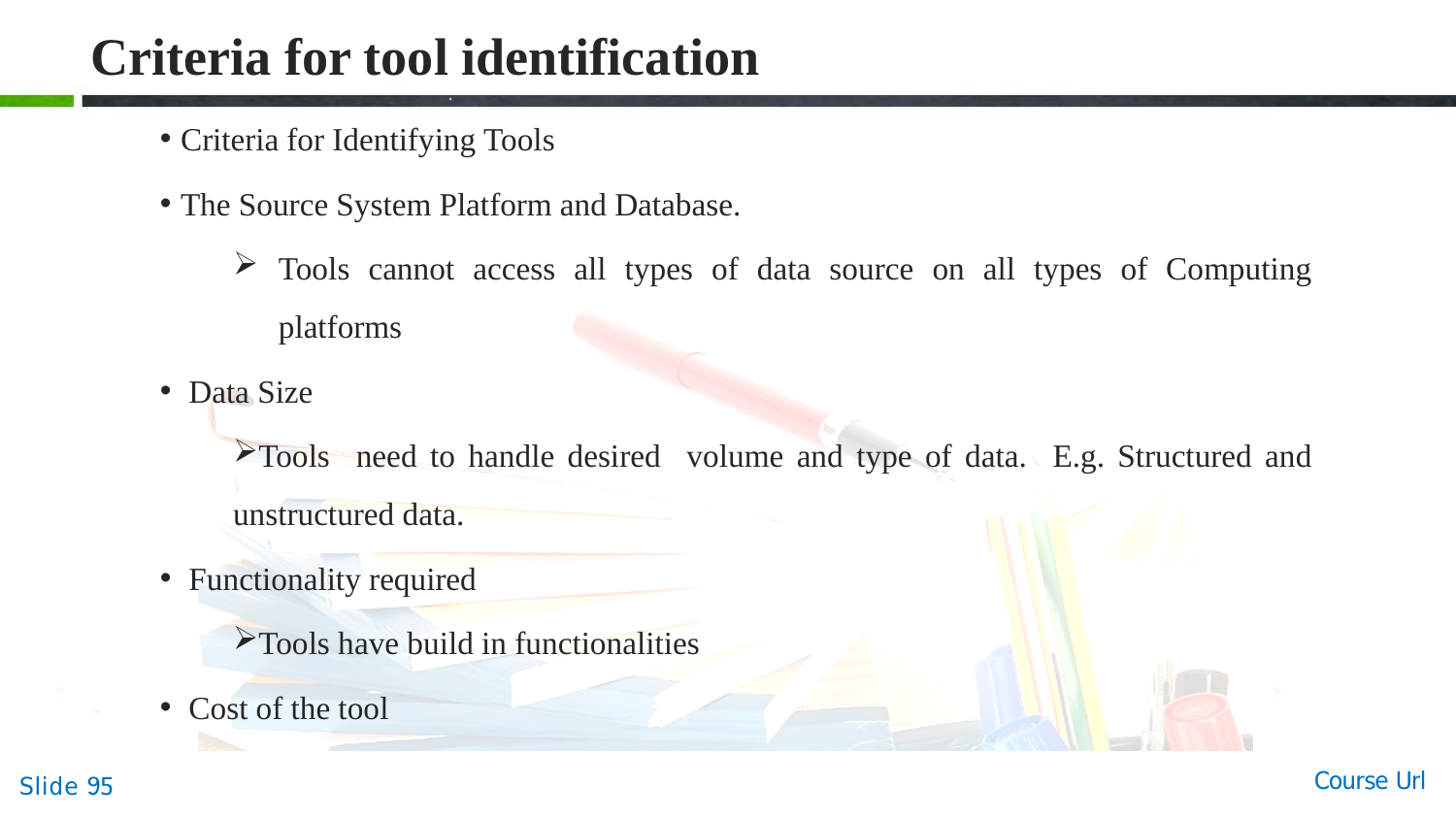

# Criteria for tool identification

Criteria for Identifying Tools
The Source System Platform and Database.
Tools cannot access all types of data source on all types of Computing platforms
 Data Size
Tools  need to handle desired  volume and type of data.  E.g. Structured and unstructured data.
 Functionality required
Tools have build in functionalities
 Cost of the tool